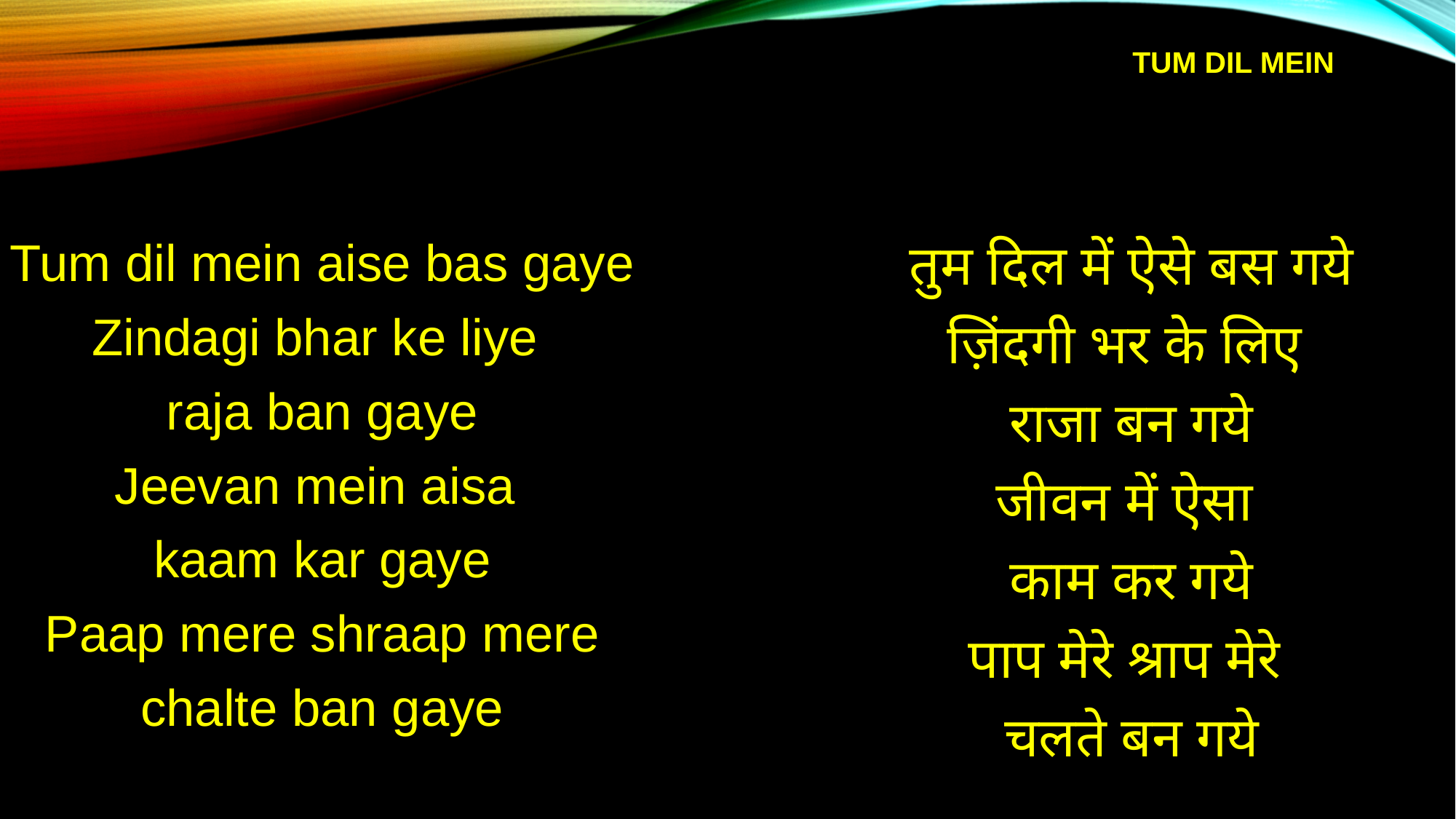

# Tum dil mein
Tum dil mein aise bas gaye
Zindagi bhar ke liye
raja ban gaye
Jeevan mein aisa
kaam kar gaye
Paap mere shraap mere chalte ban gaye
तुम दिल में ऐसे बस गये
ज़िंदगी भर के लिए
राजा बन गये
जीवन में ऐसा
काम कर गये
पाप मेरे श्राप मेरे
चलते बन गये